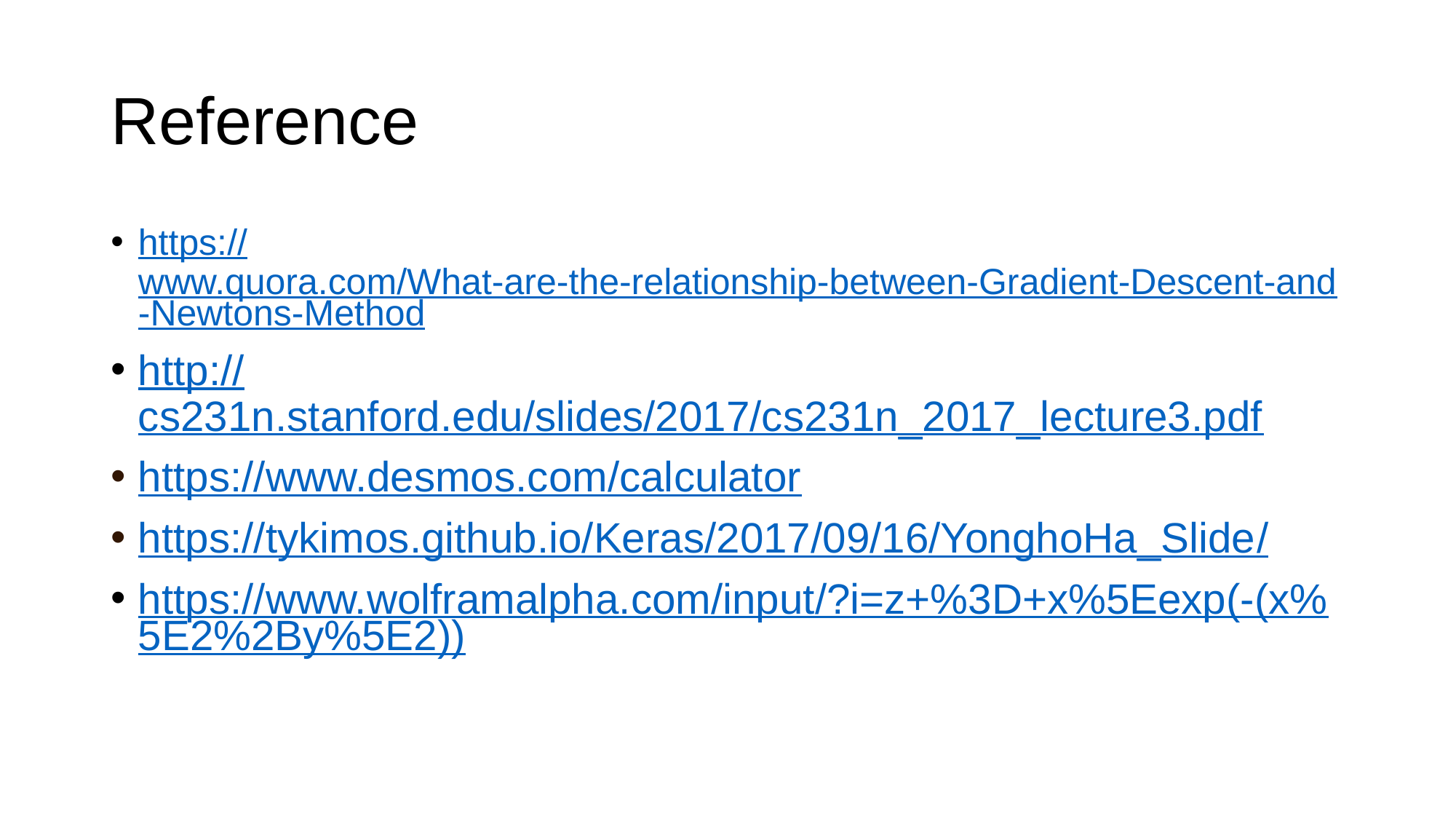

# Reference
https://www.quora.com/What-are-the-relationship-between-Gradient-Descent-and-Newtons-Method
http://cs231n.stanford.edu/slides/2017/cs231n_2017_lecture3.pdf
https://www.desmos.com/calculator
https://tykimos.github.io/Keras/2017/09/16/YonghoHa_Slide/
https://www.wolframalpha.com/input/?i=z+%3D+x%5Eexp(-(x%5E2%2By%5E2))